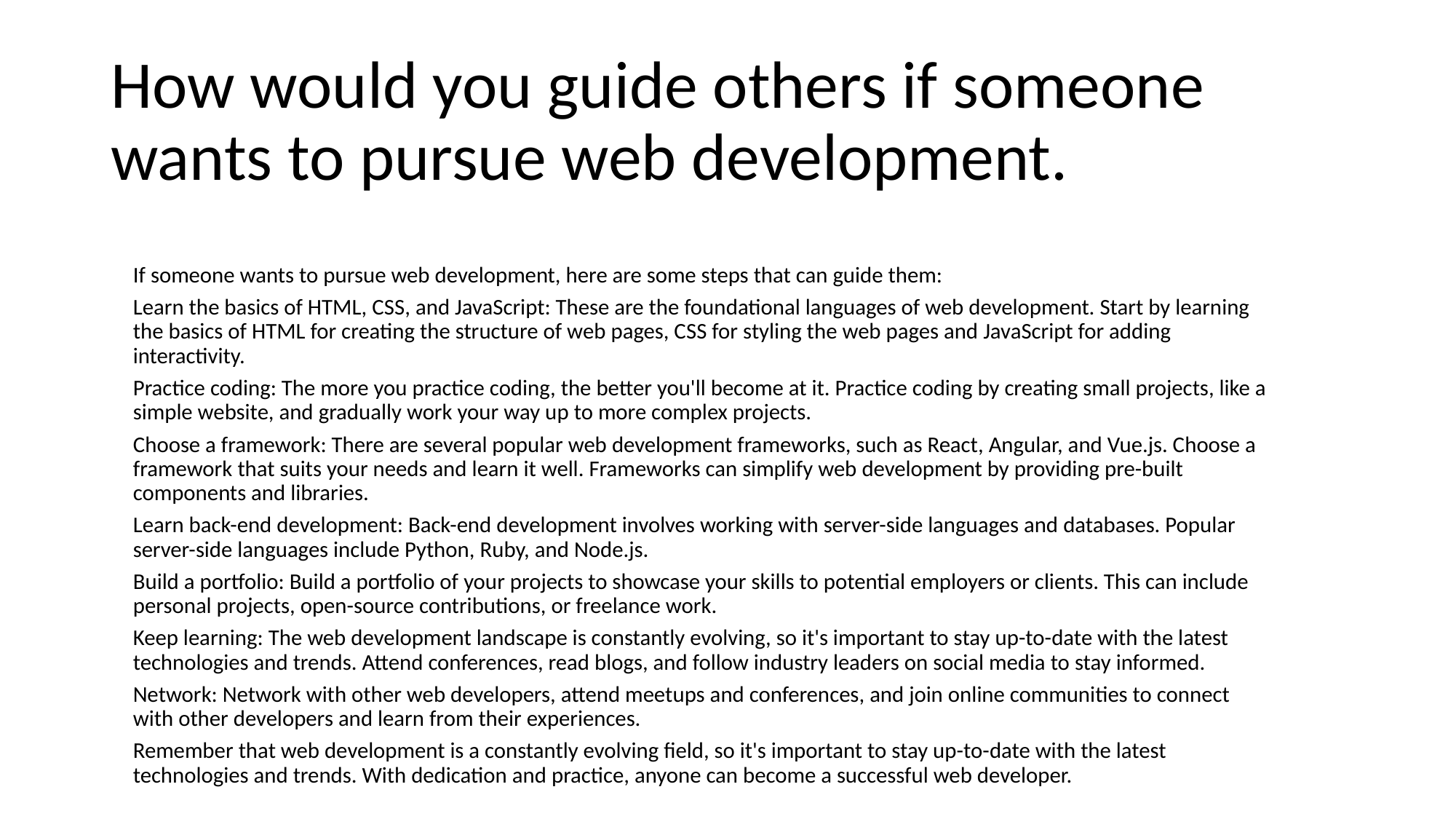

# How would you guide others if someone wants to pursue web development.
If someone wants to pursue web development, here are some steps that can guide them:
Learn the basics of HTML, CSS, and JavaScript: These are the foundational languages of web development. Start by learning the basics of HTML for creating the structure of web pages, CSS for styling the web pages and JavaScript for adding interactivity.
Practice coding: The more you practice coding, the better you'll become at it. Practice coding by creating small projects, like a simple website, and gradually work your way up to more complex projects.
Choose a framework: There are several popular web development frameworks, such as React, Angular, and Vue.js. Choose a framework that suits your needs and learn it well. Frameworks can simplify web development by providing pre-built components and libraries.
Learn back-end development: Back-end development involves working with server-side languages and databases. Popular server-side languages include Python, Ruby, and Node.js.
Build a portfolio: Build a portfolio of your projects to showcase your skills to potential employers or clients. This can include personal projects, open-source contributions, or freelance work.
Keep learning: The web development landscape is constantly evolving, so it's important to stay up-to-date with the latest technologies and trends. Attend conferences, read blogs, and follow industry leaders on social media to stay informed.
Network: Network with other web developers, attend meetups and conferences, and join online communities to connect with other developers and learn from their experiences.
Remember that web development is a constantly evolving field, so it's important to stay up-to-date with the latest technologies and trends. With dedication and practice, anyone can become a successful web developer.